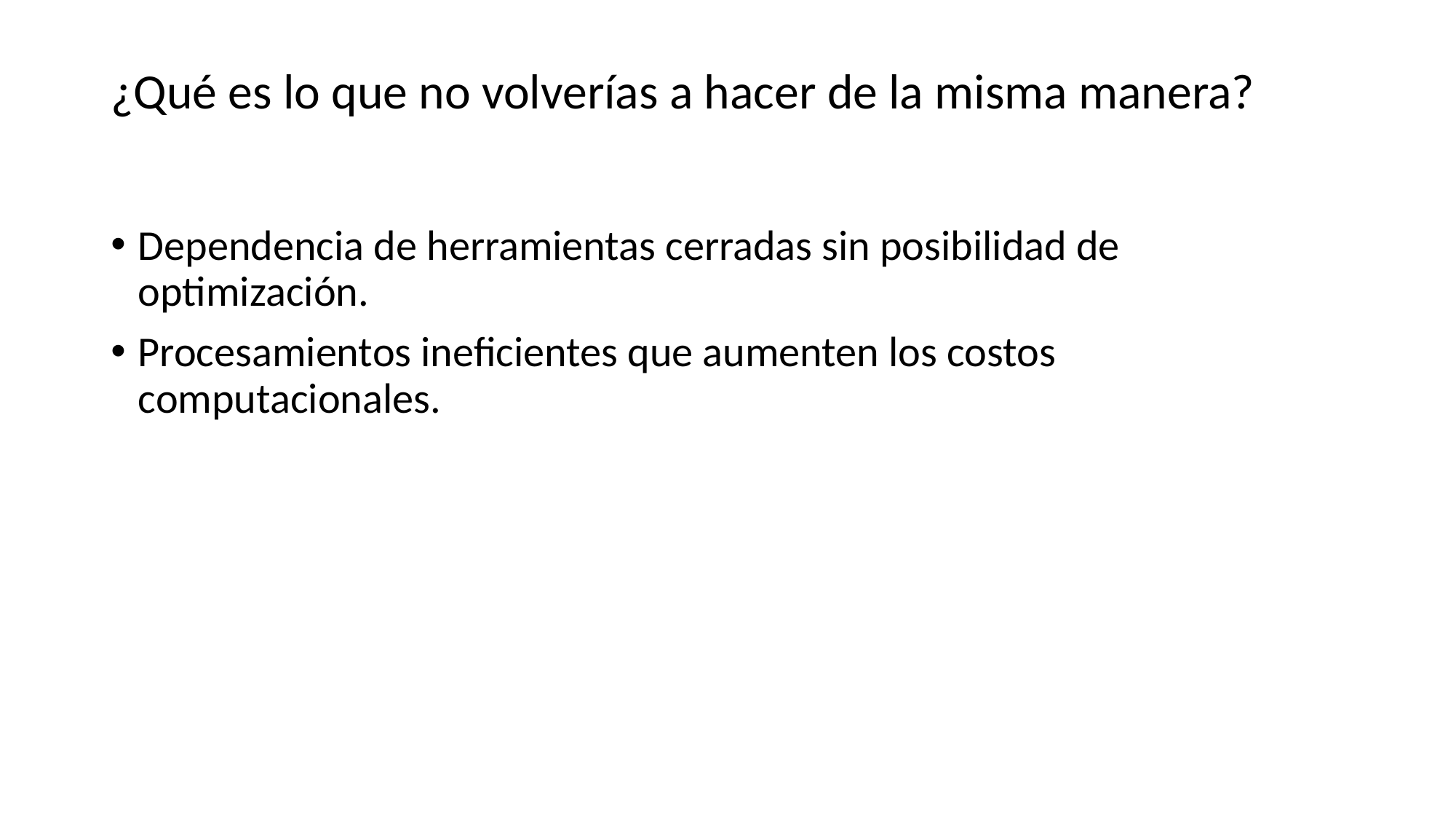

# ¿Qué es lo que no volverías a hacer de la misma manera?
Dependencia de herramientas cerradas sin posibilidad de optimización.
Procesamientos ineficientes que aumenten los costos computacionales.